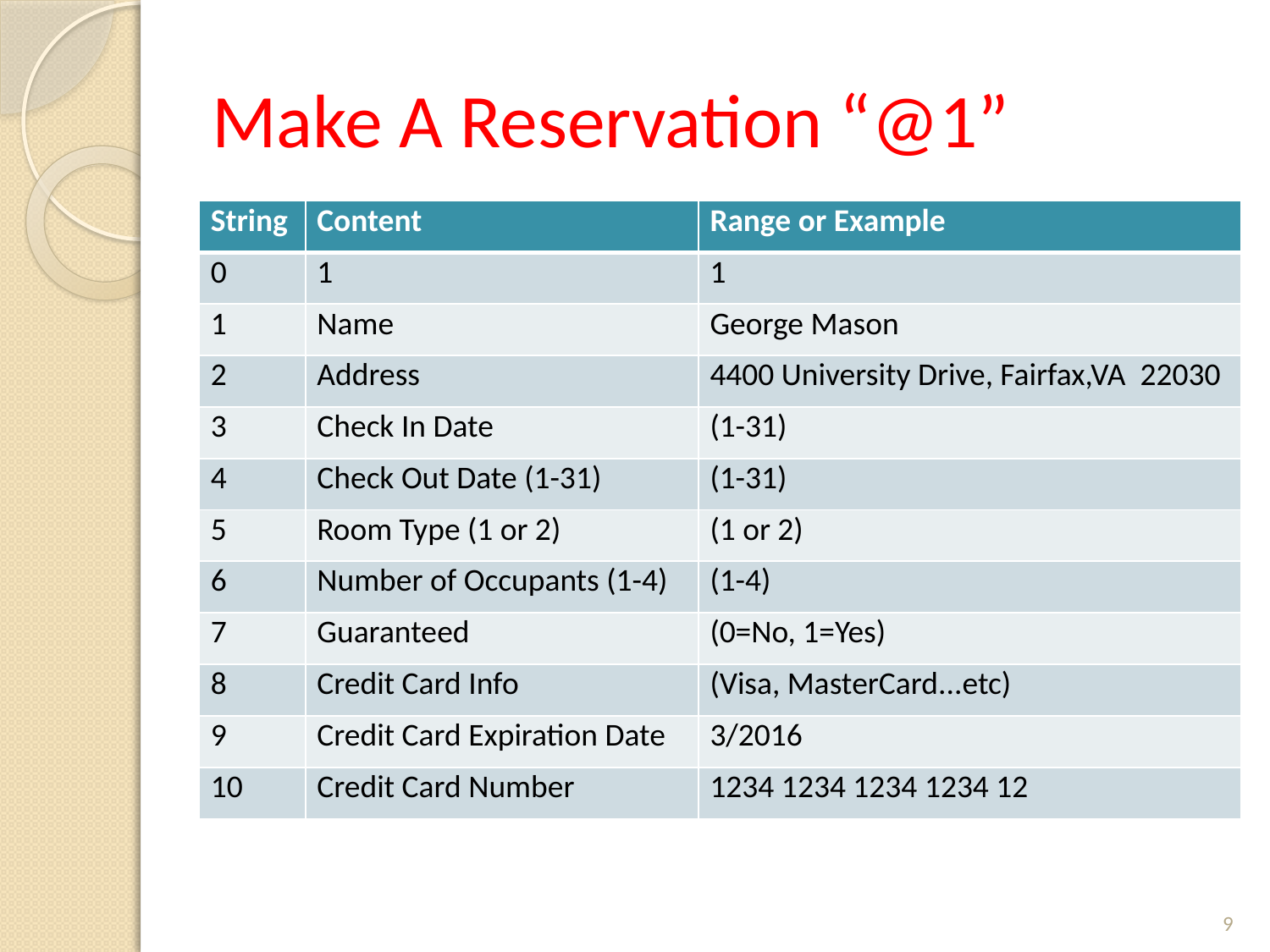

# Make A Reservation “@1”
| String | Content | Range or Example |
| --- | --- | --- |
| 0 | 1 | 1 |
| 1 | Name | George Mason |
| 2 | Address | 4400 University Drive, Fairfax,VA 22030 |
| 3 | Check In Date | (1-31) |
| 4 | Check Out Date (1-31) | (1-31) |
| 5 | Room Type (1 or 2) | (1 or 2) |
| 6 | Number of Occupants (1-4) | (1-4) |
| 7 | Guaranteed | (0=No, 1=Yes) |
| 8 | Credit Card Info | (Visa, MasterCard...etc) |
| 9 | Credit Card Expiration Date | 3/2016 |
| 10 | Credit Card Number | 1234 1234 1234 1234 12 |
9